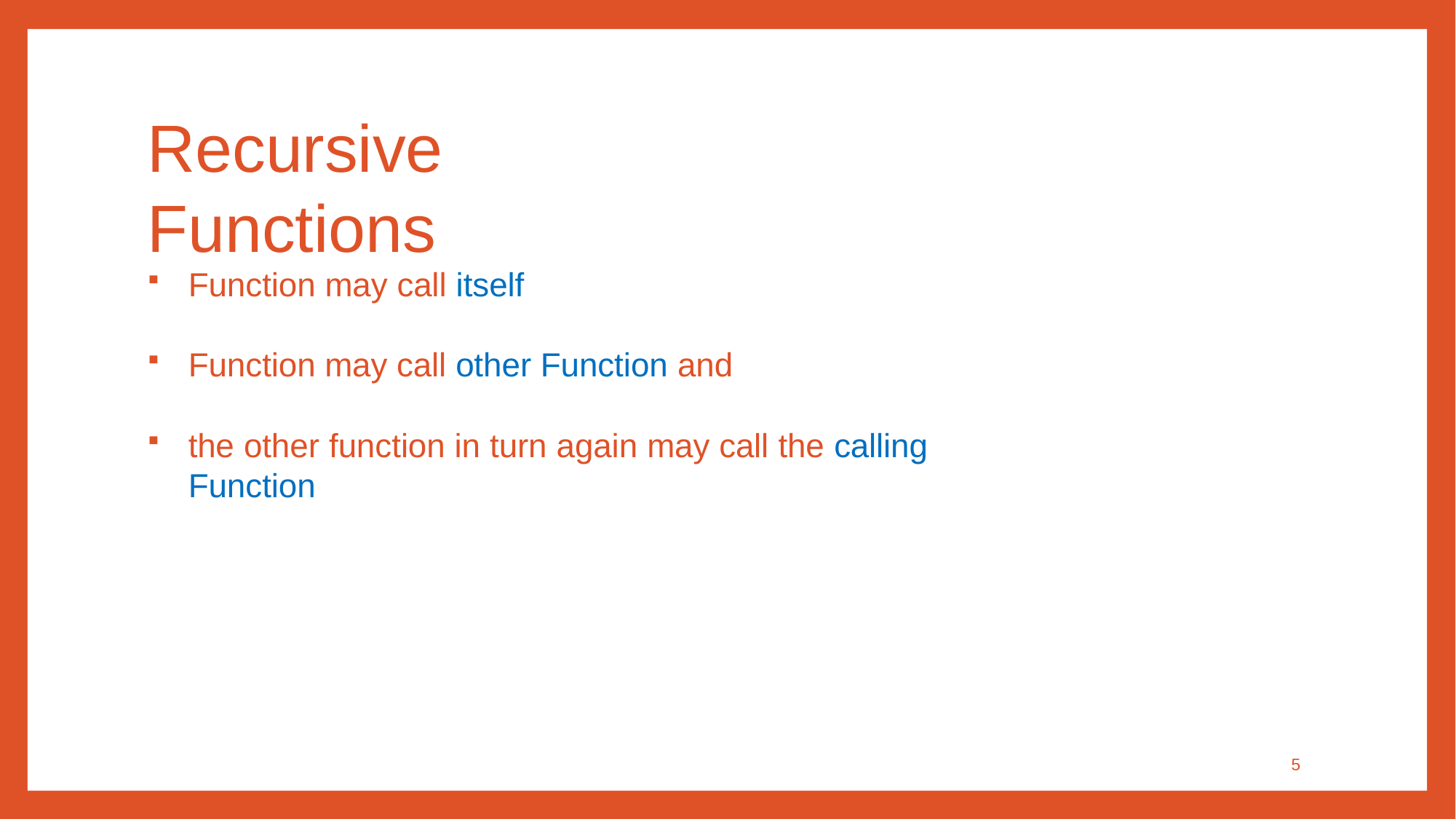

# Recursive Functions
Function may call itself

Function may call other Function and

the other function in turn again may call the calling Function
5